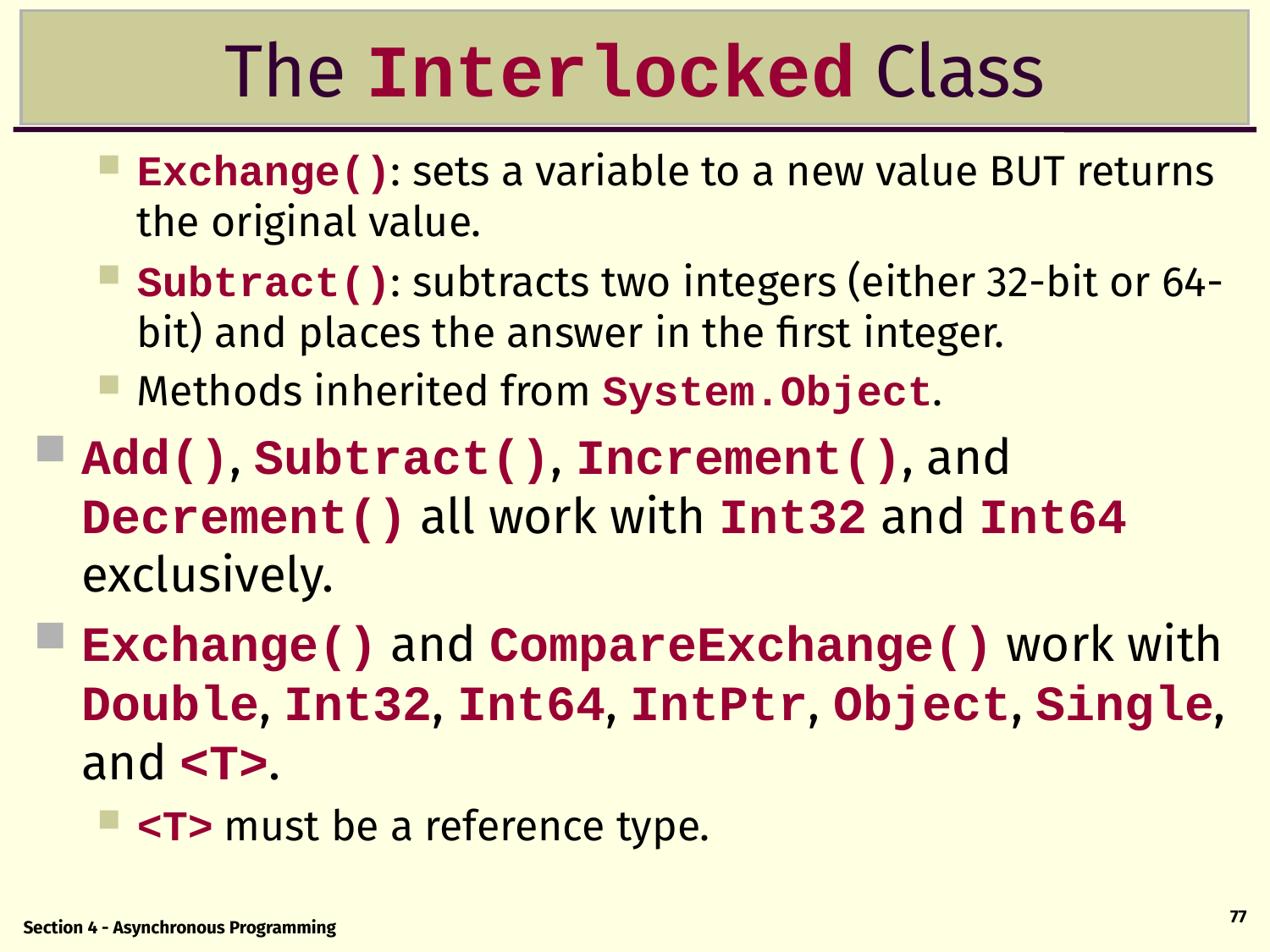

# The Interlocked Class
Exchange(): sets a variable to a new value BUT returns the original value.
Subtract(): subtracts two integers (either 32-bit or 64-bit) and places the answer in the first integer.
Methods inherited from System.Object.
Add(), Subtract(), Increment(), and Decrement() all work with Int32 and Int64 exclusively.
Exchange() and CompareExchange() work with Double, Int32, Int64, IntPtr, Object, Single, and <T>.
<T> must be a reference type.
77
Section 4 - Asynchronous Programming